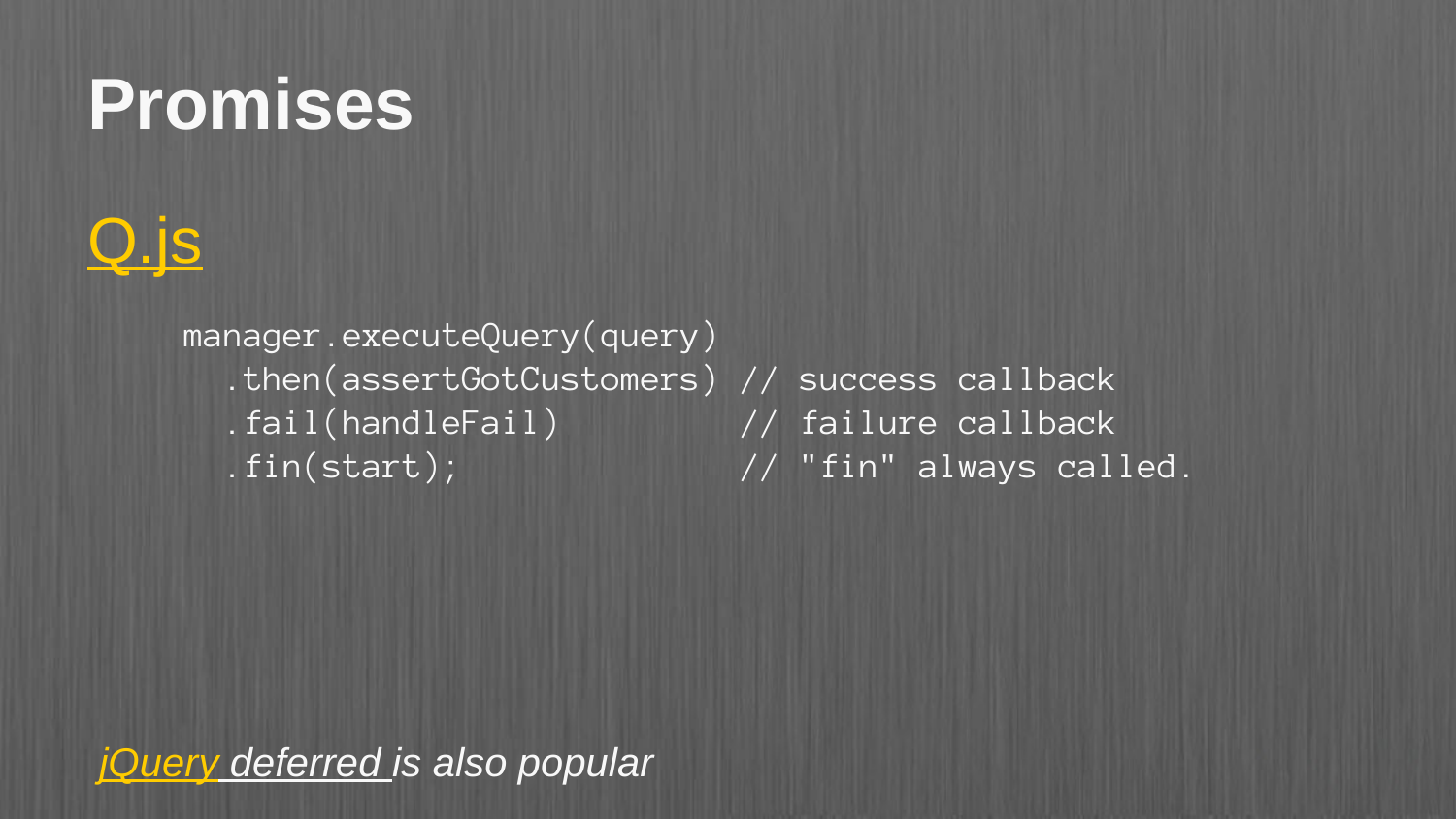

# Promises
Q.js

manager.executeQuery(query)
  .then(assertGotCustomers) // success callback
  .fail(handleFail)         // failure callback
  .fin(start);              // "fin" always called.
jQuery deferred is also popular